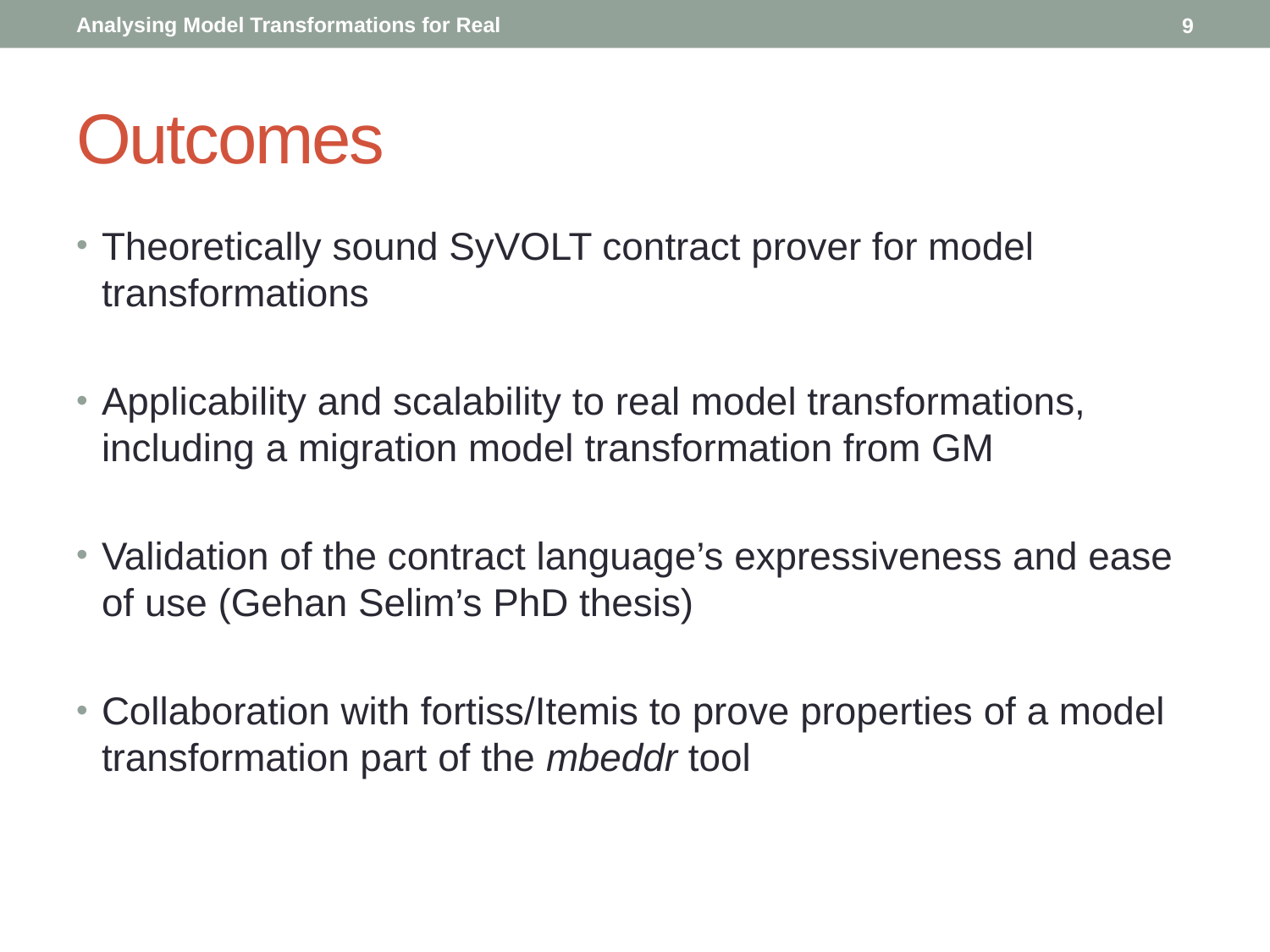

9
# Outcomes
Theoretically sound SyVOLT contract prover for model transformations

Applicability and scalability to real model transformations, including a migration model transformation from GM

Validation of the contract language’s expressiveness and ease of use (Gehan Selim’s PhD thesis)

Collaboration with fortiss/Itemis to prove properties of a model transformation part of the mbeddr tool